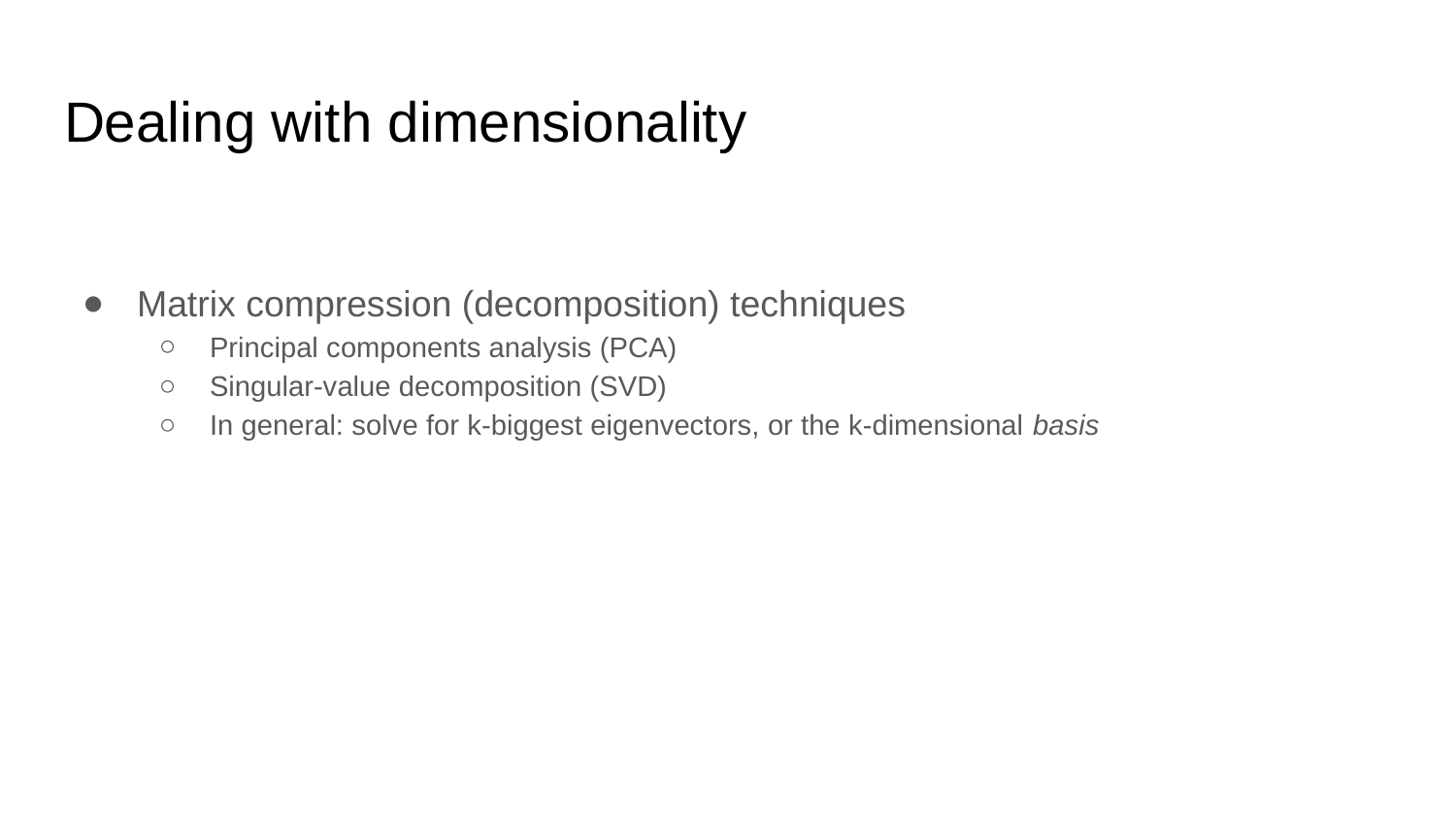

# Dealing with dimensionality

Matrix compression (decomposition) techniques
Principal components analysis (PCA)
Singular-value decomposition (SVD)
In general: solve for k-biggest eigenvectors, or the k-dimensional basis